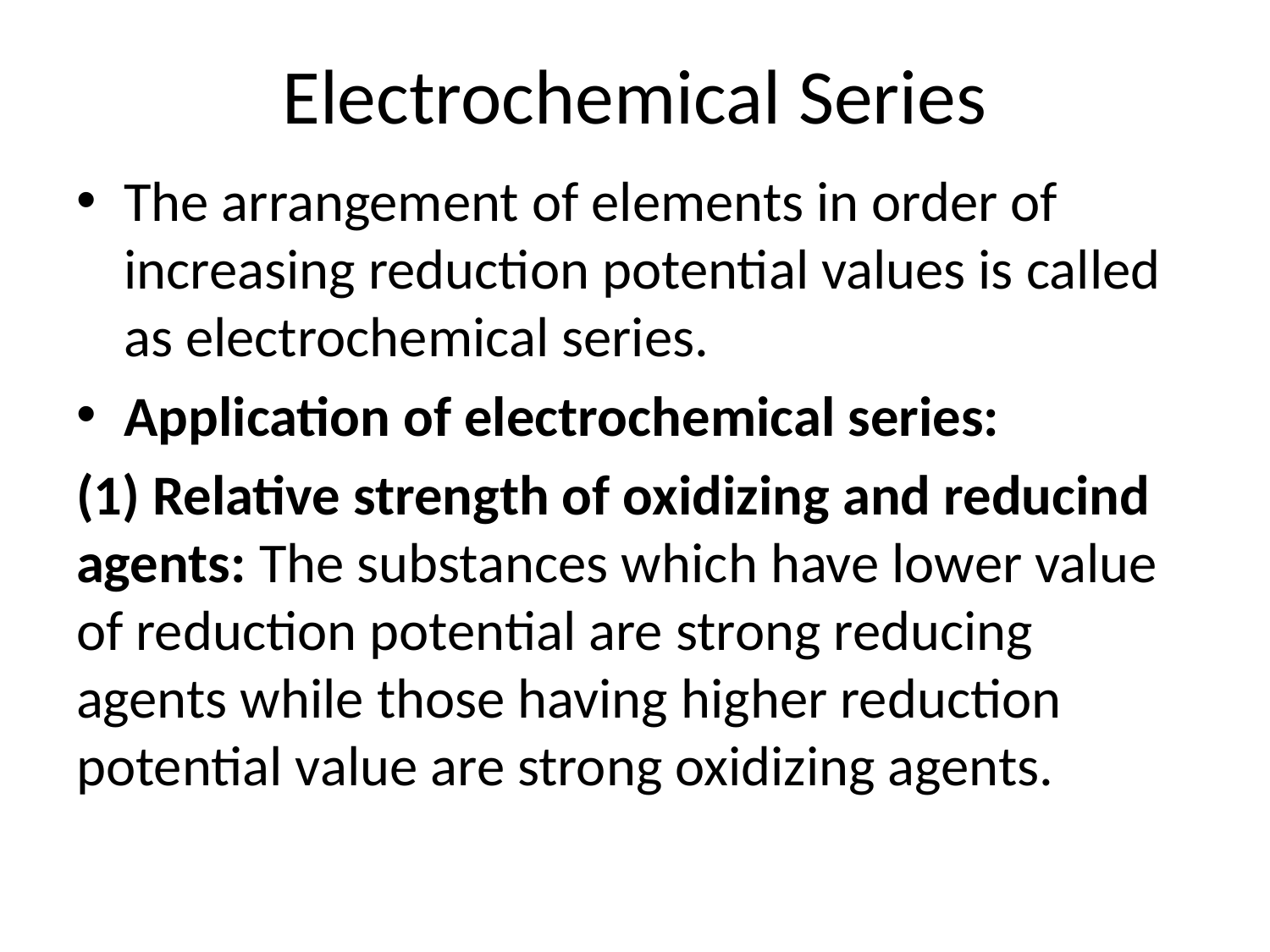

# Electrochemical Series
The arrangement of elements in order of increasing reduction potential values is called as electrochemical series.
Application of electrochemical series:
(1) Relative strength of oxidizing and reducind agents: The substances which have lower value of reduction potential are strong reducing agents while those having higher reduction potential value are strong oxidizing agents.